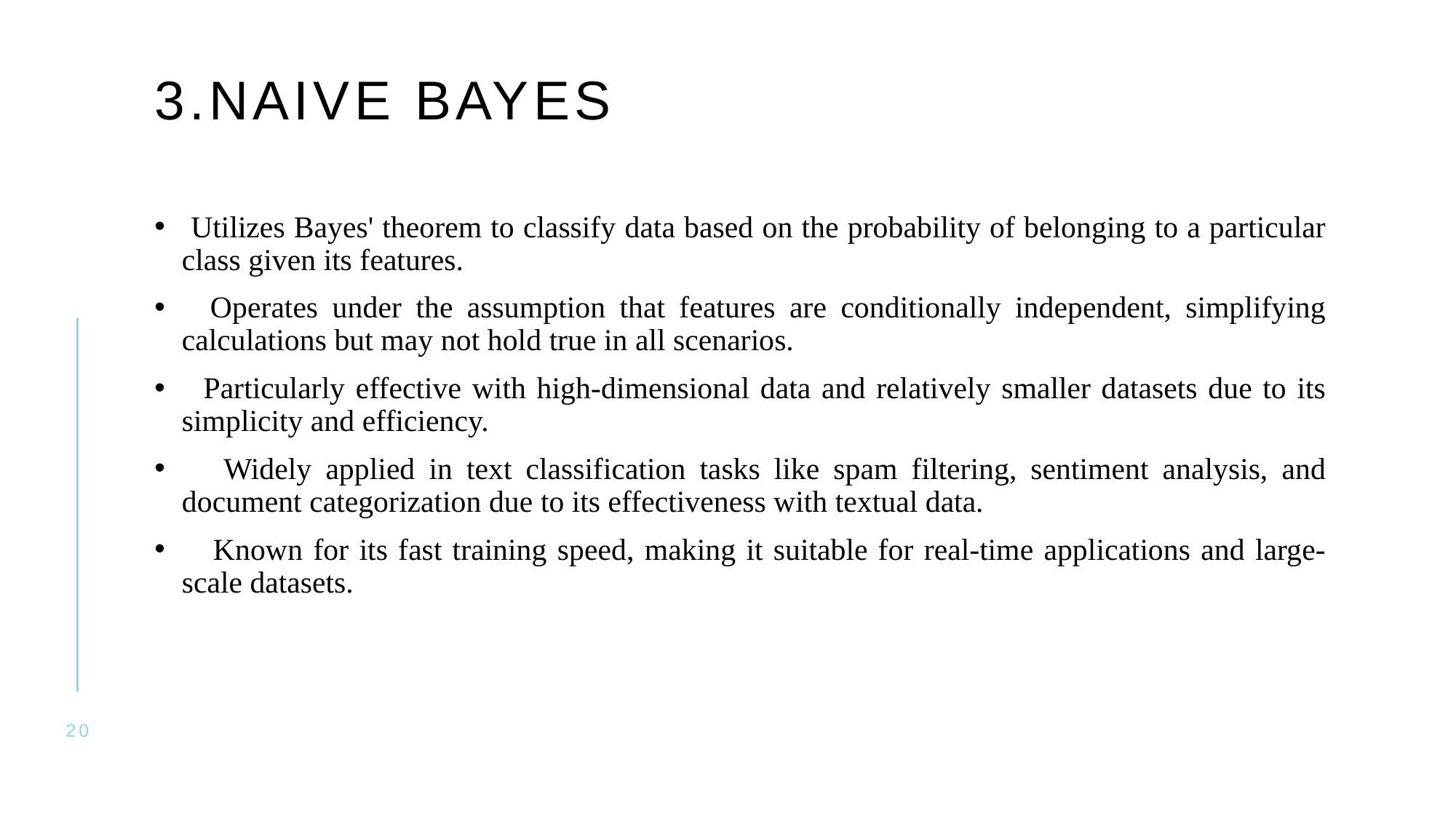

# 3.Naive bayes
 Utilizes Bayes' theorem to classify data based on the probability of belonging to a particular class given its features.
  Operates under the assumption that features are conditionally independent, simplifying calculations but may not hold true in all scenarios.
  Particularly effective with high-dimensional data and relatively smaller datasets due to its simplicity and efficiency.
   Widely applied in text classification tasks like spam filtering, sentiment analysis, and document categorization due to its effectiveness with textual data.
   Known for its fast training speed, making it suitable for real-time applications and large-scale datasets.
20